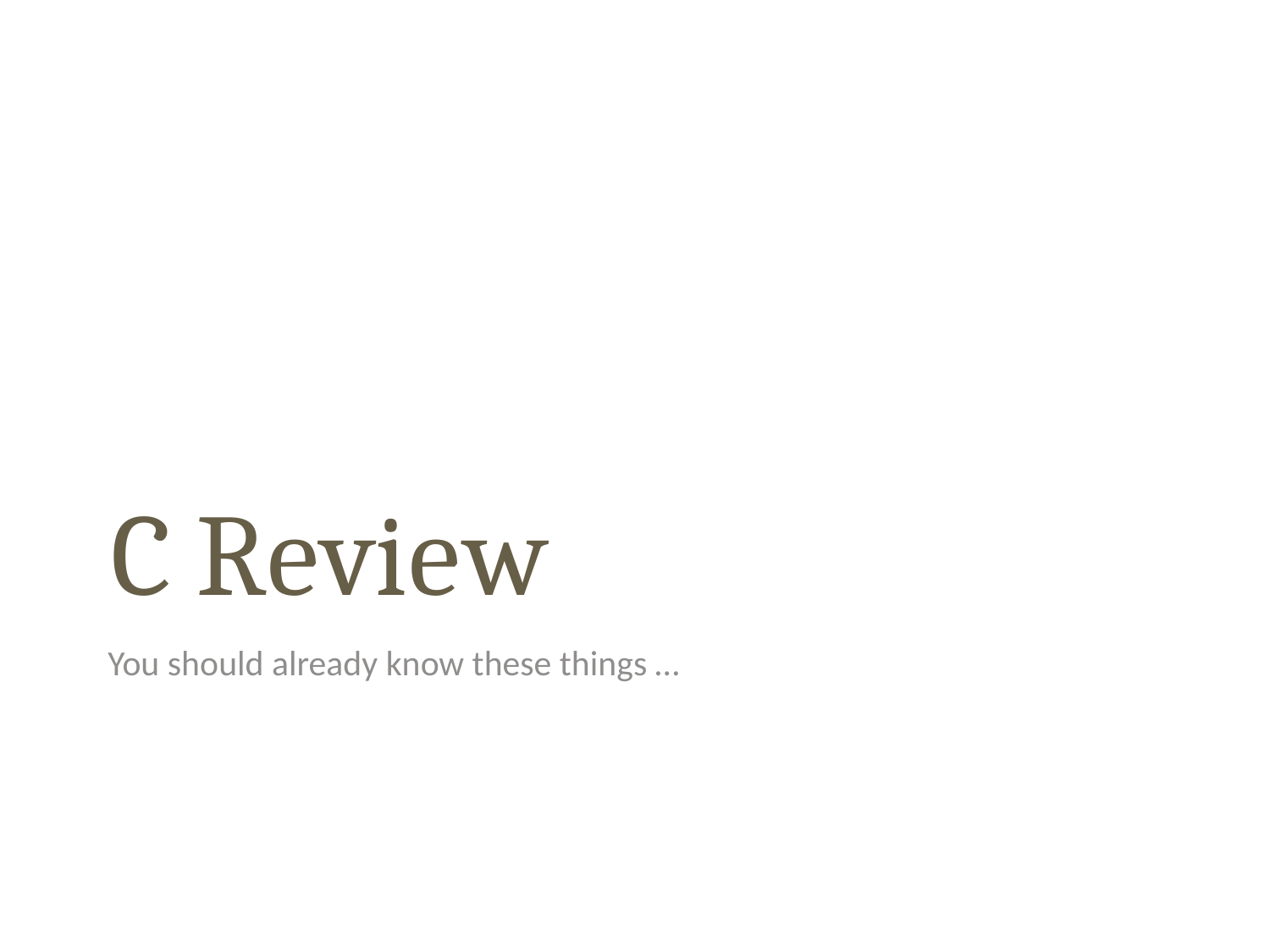

C Review
You should already know these things …